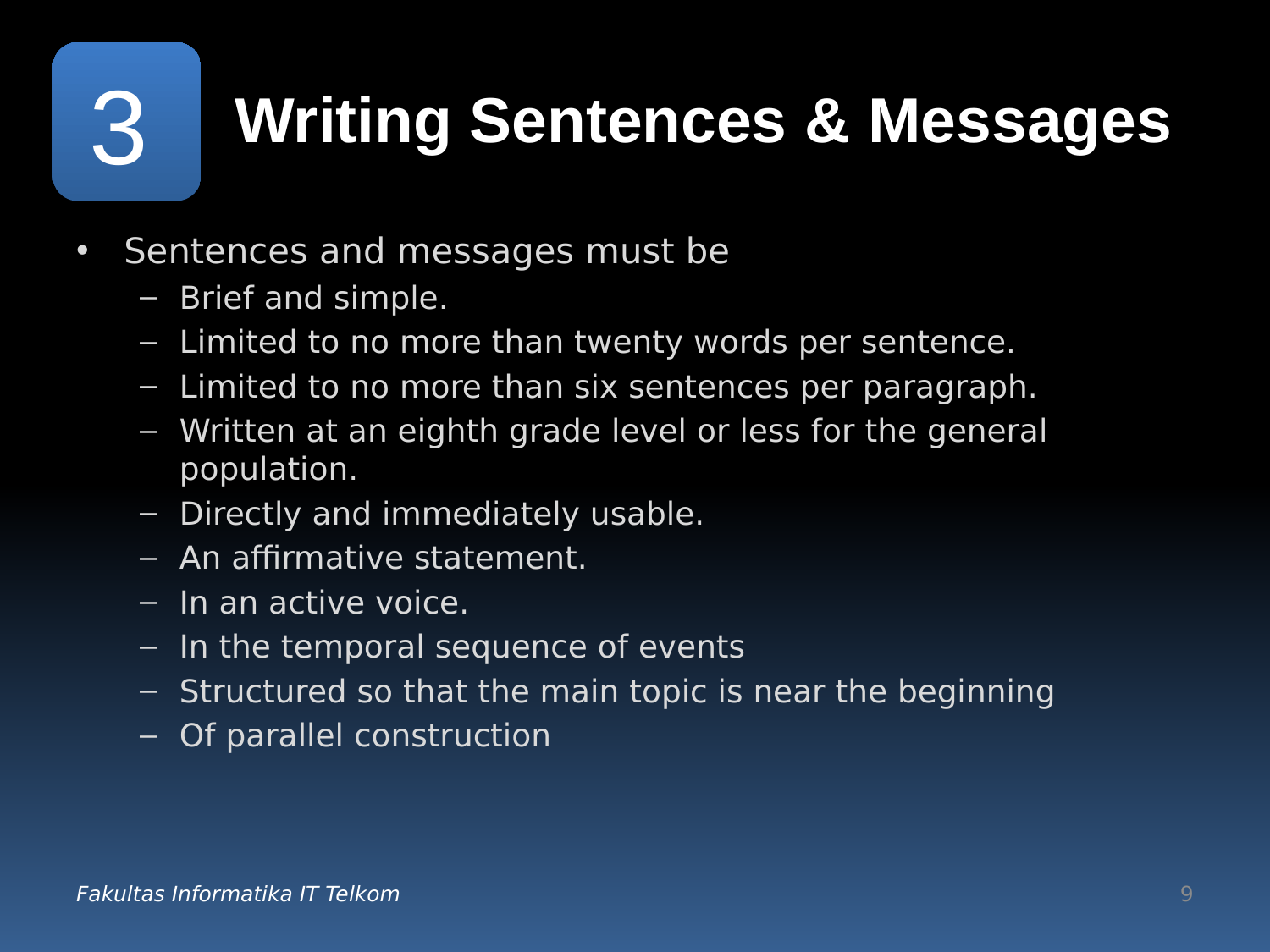

# Writing Sentences & Messages
3
Sentences and messages must be
Brief and simple.
Limited to no more than twenty words per sentence.
Limited to no more than six sentences per paragraph.
Written at an eighth grade level or less for the general population.
Directly and immediately usable.
An affirmative statement.
In an active voice.
In the temporal sequence of events
Structured so that the main topic is near the beginning
Of parallel construction
Fakultas Informatika IT Telkom
9